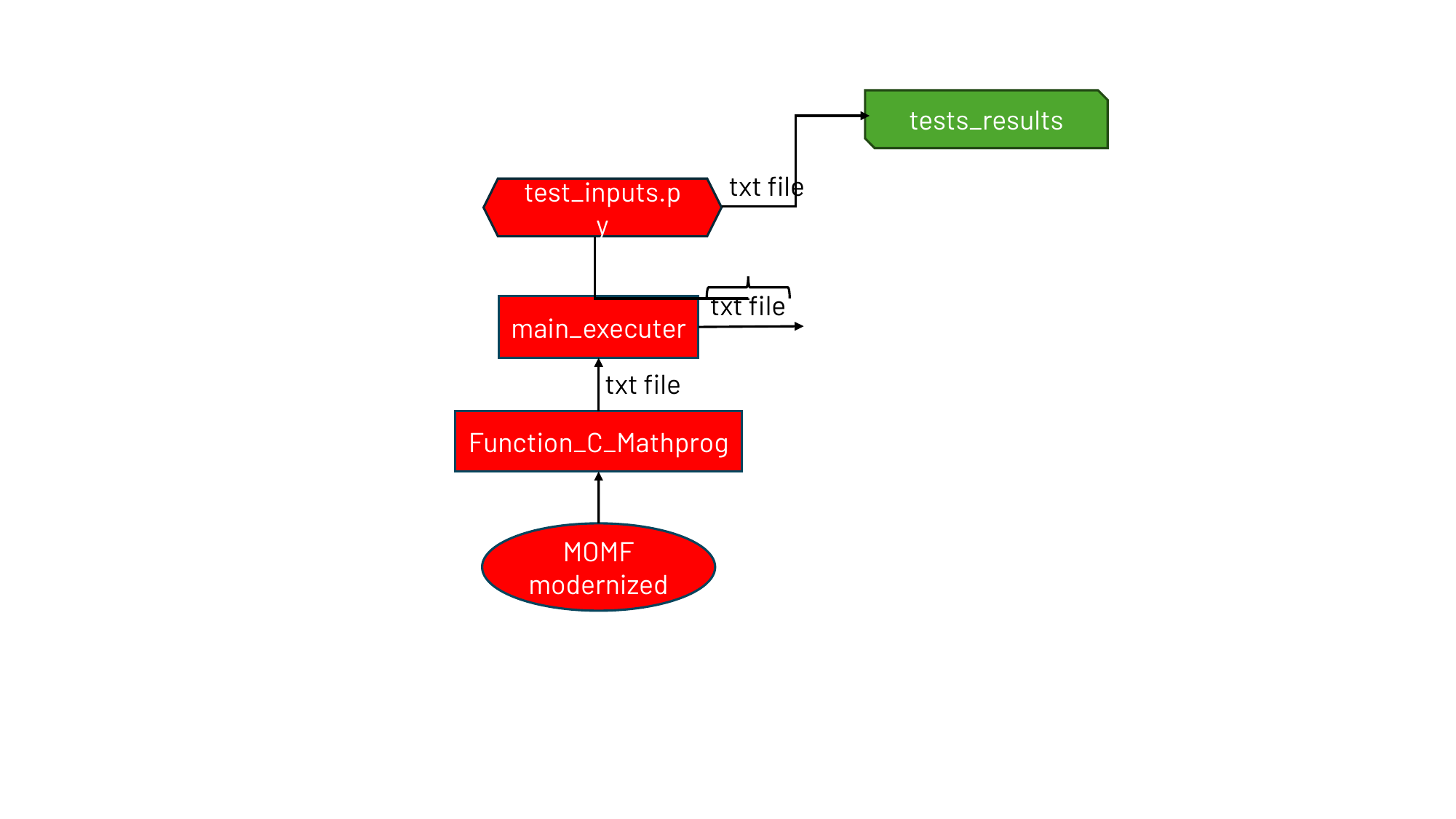

tests_results
txt file
test_inputs.py

txt file
main_executer
txt file
Function_C_Mathprog
MOMF
modernized